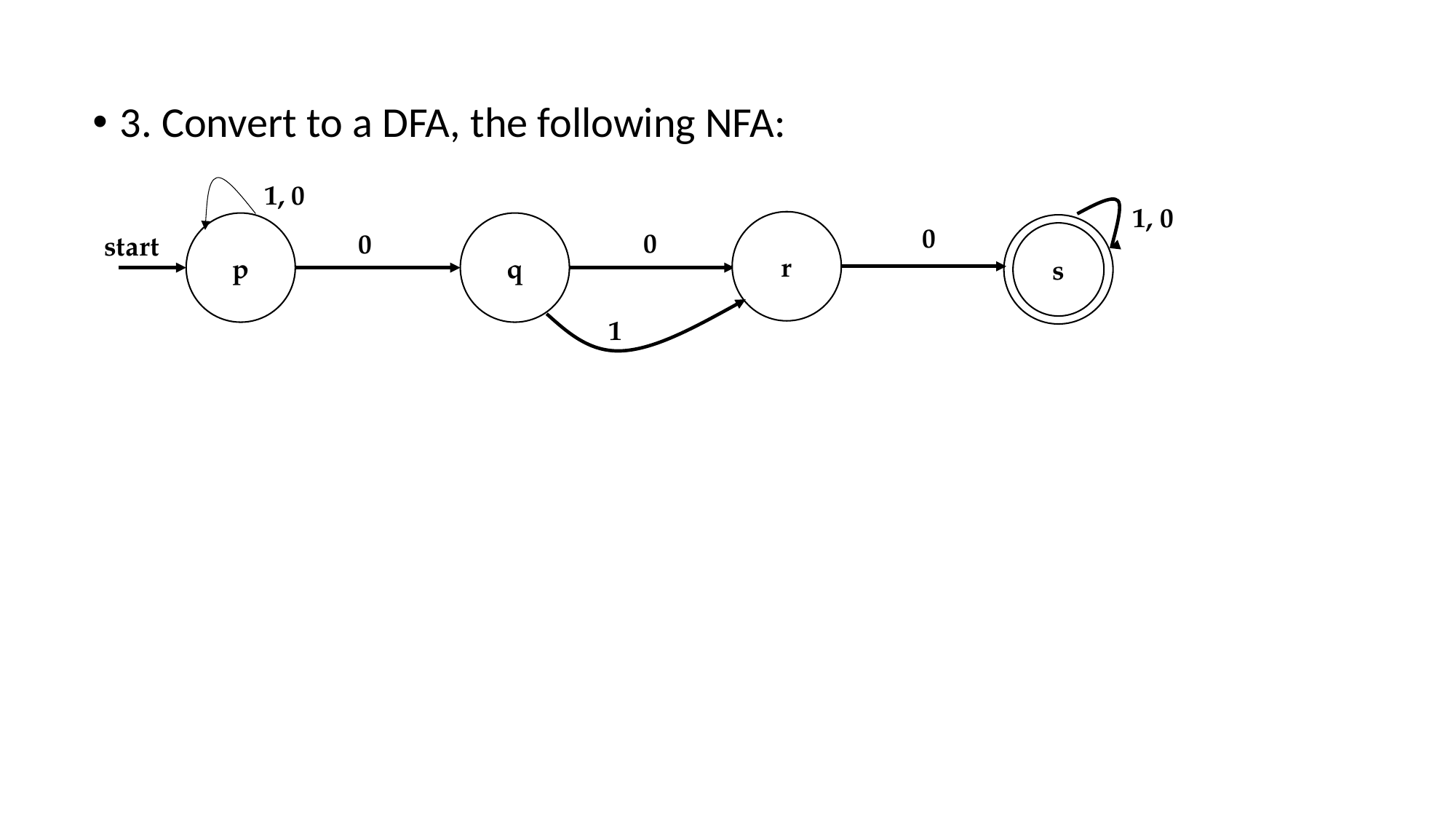

3. Convert to a DFA, the following NFA:
1, 0

1, 0

r
p
q

0
0
0
s
start

1